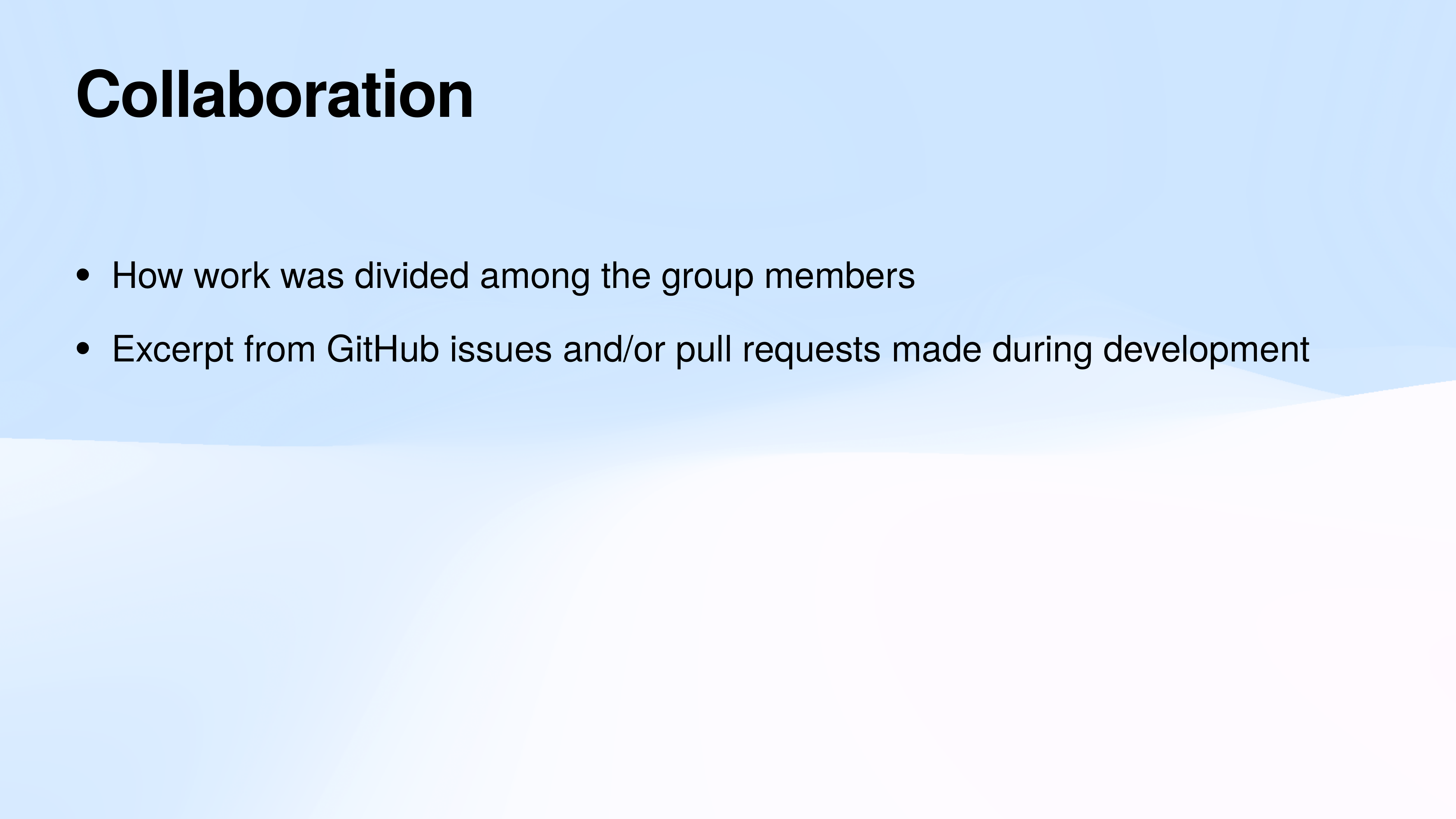

# Collaboration

How work was divided among the group members
﻿﻿Excerpt from GitHub issues and/or pull requests made during development